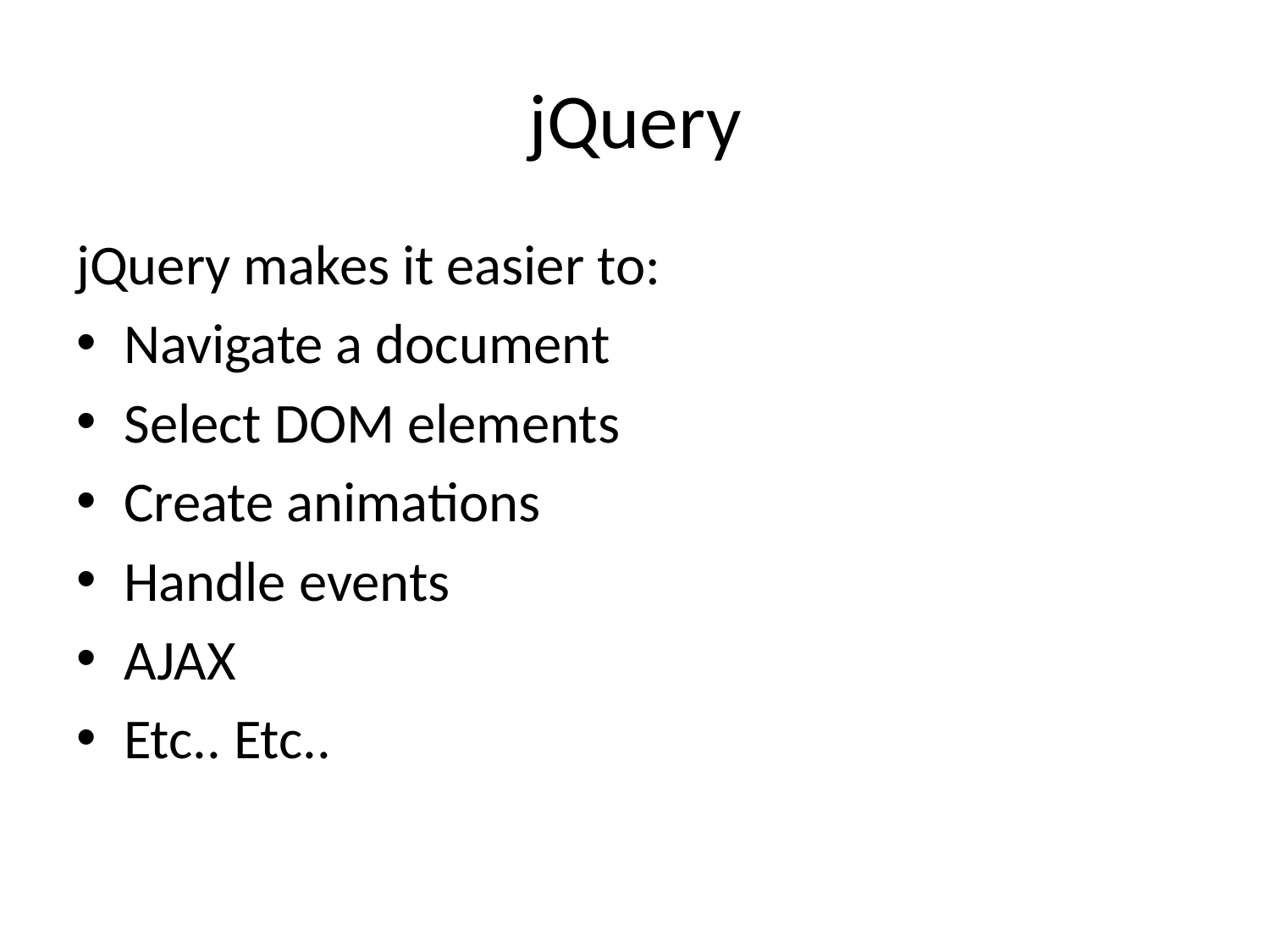

# jQuery
jQuery makes it easier to:
Navigate a document
Select DOM elements
Create animations
Handle events
AJAX
Etc.. Etc..